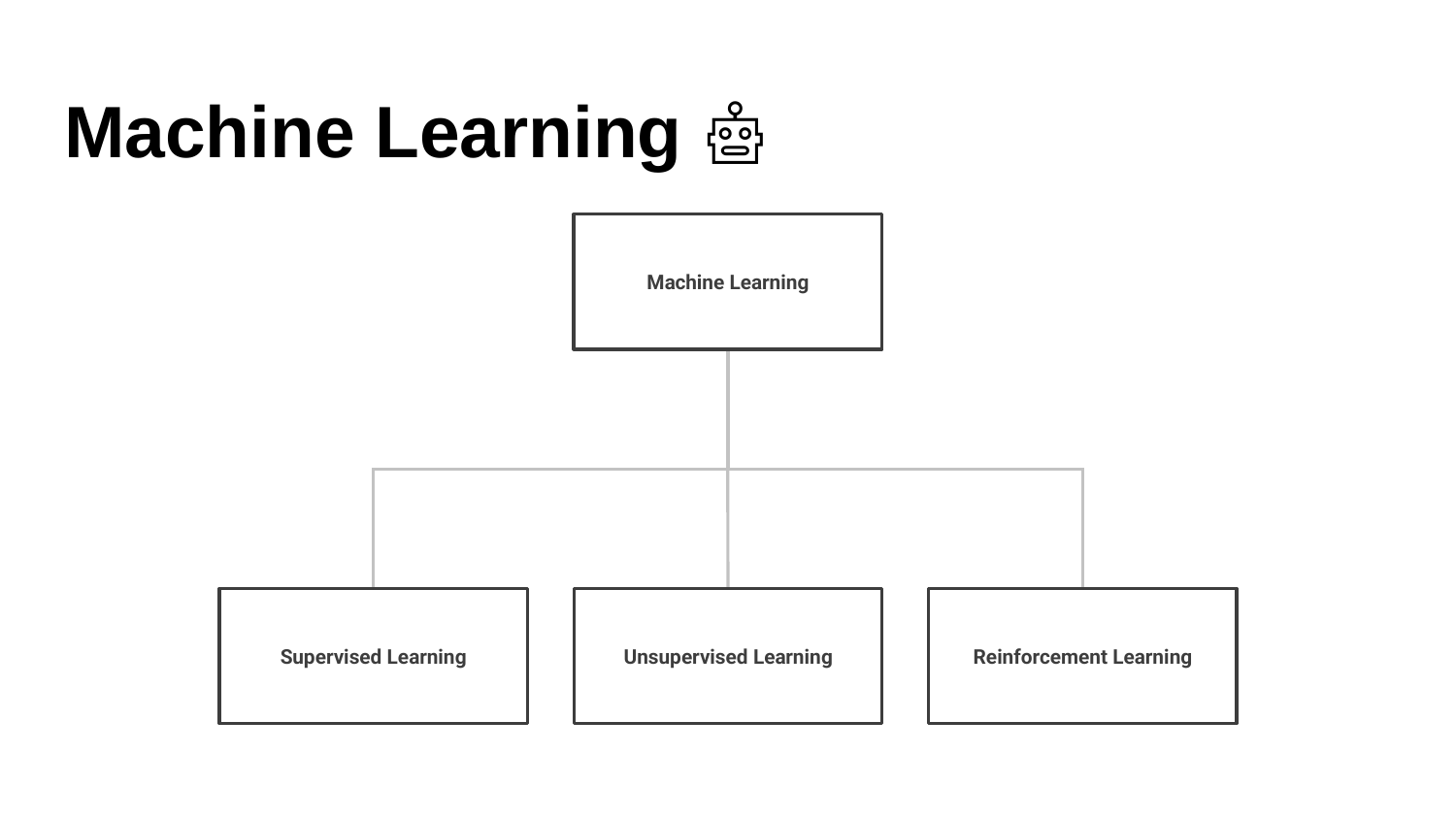

# Machine Learning 🤖

Machine Learning
Supervised Learning
Unsupervised Learning
Reinforcement Learning